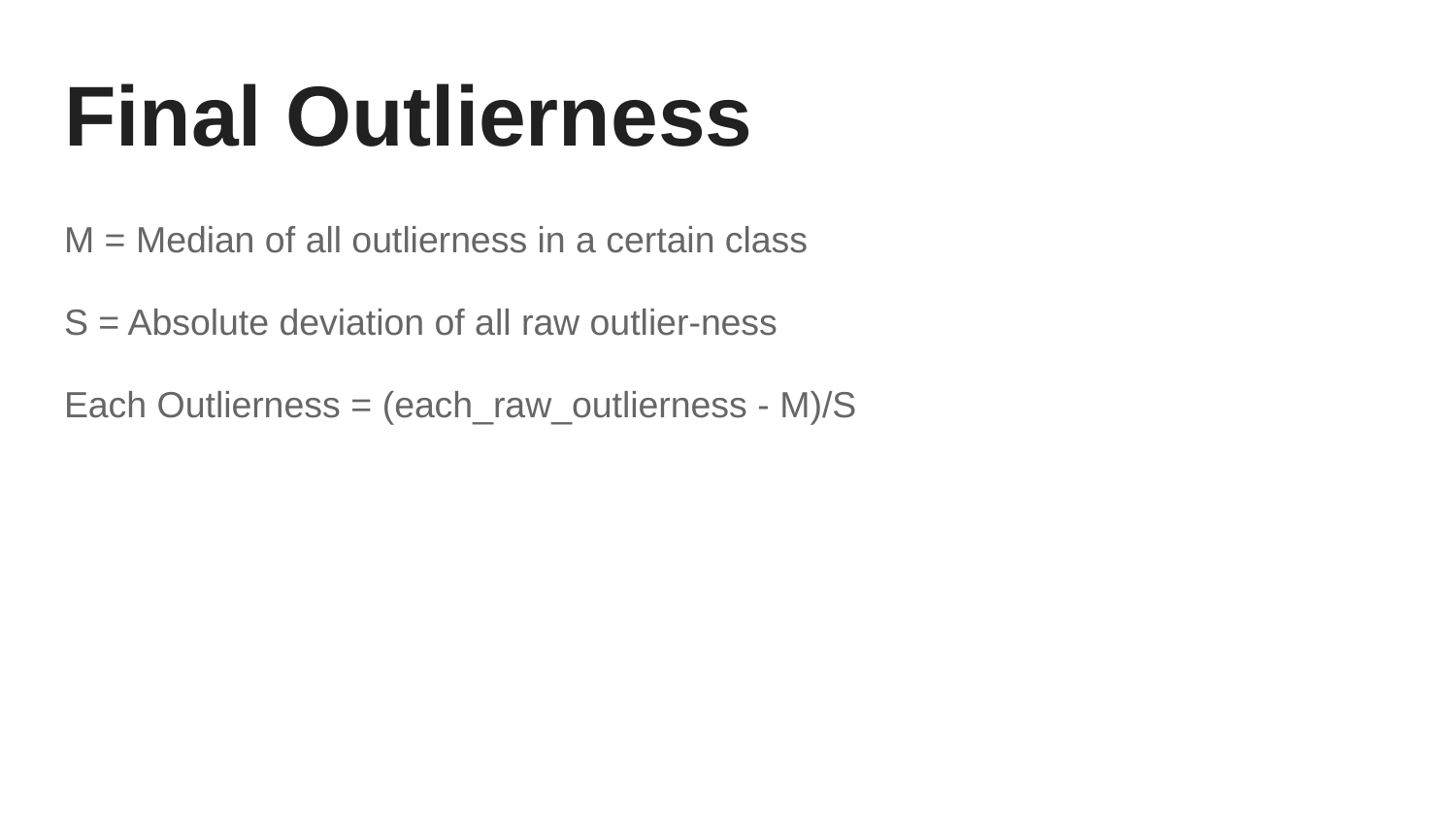

# Final Outlierness
M = Median of all outlierness in a certain class
S = Absolute deviation of all raw outlier-ness
Each Outlierness = (each_raw_outlierness - M)/S